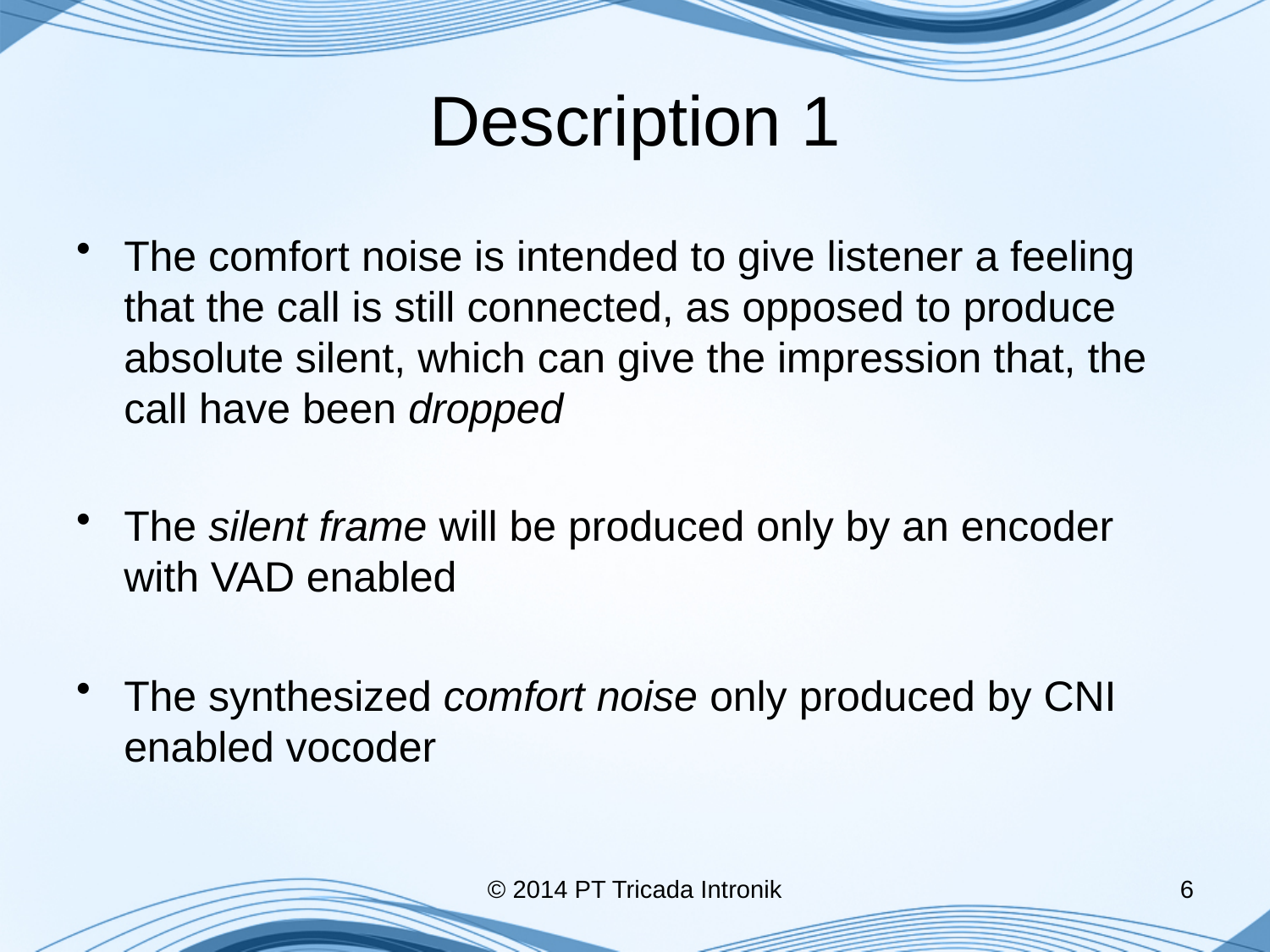

# Description 1
The comfort noise is intended to give listener a feeling that the call is still connected, as opposed to produce absolute silent, which can give the impression that, the call have been dropped

The silent frame will be produced only by an encoder with VAD enabled

The synthesized comfort noise only produced by CNI enabled vocoder

© 2014 PT Tricada Intronik
6